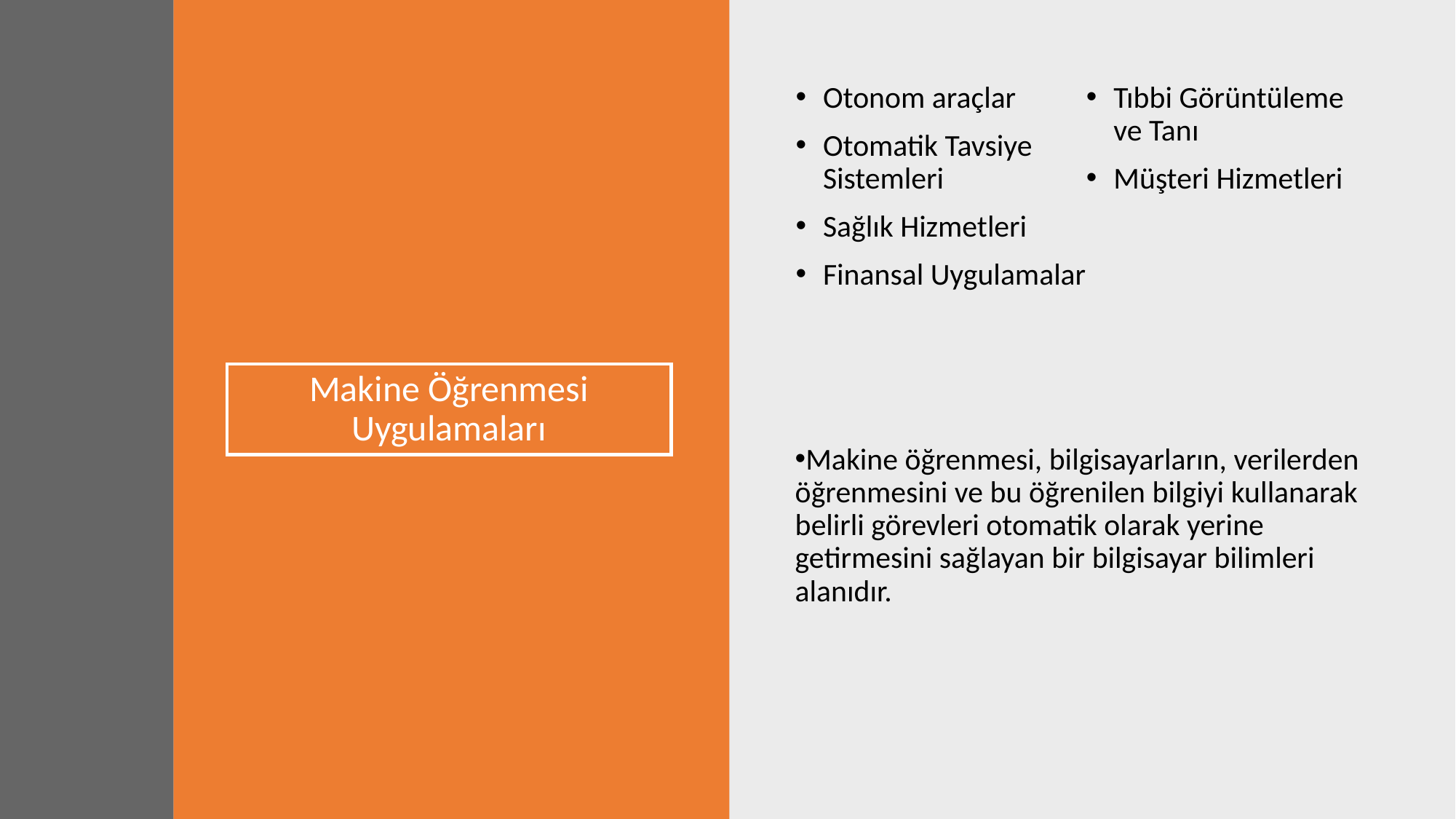

Otonom araçlar
Otomatik Tavsiye Sistemleri
Sağlık Hizmetleri
Finansal Uygulamalar

Tıbbi Görüntüleme ve Tanı
Müşteri Hizmetleri

# Makine Öğrenmesi Uygulamaları
Makine öğrenmesi, bilgisayarların, verilerden öğrenmesini ve bu öğrenilen bilgiyi kullanarak belirli görevleri otomatik olarak yerine getirmesini sağlayan bir bilgisayar bilimleri alanıdır.